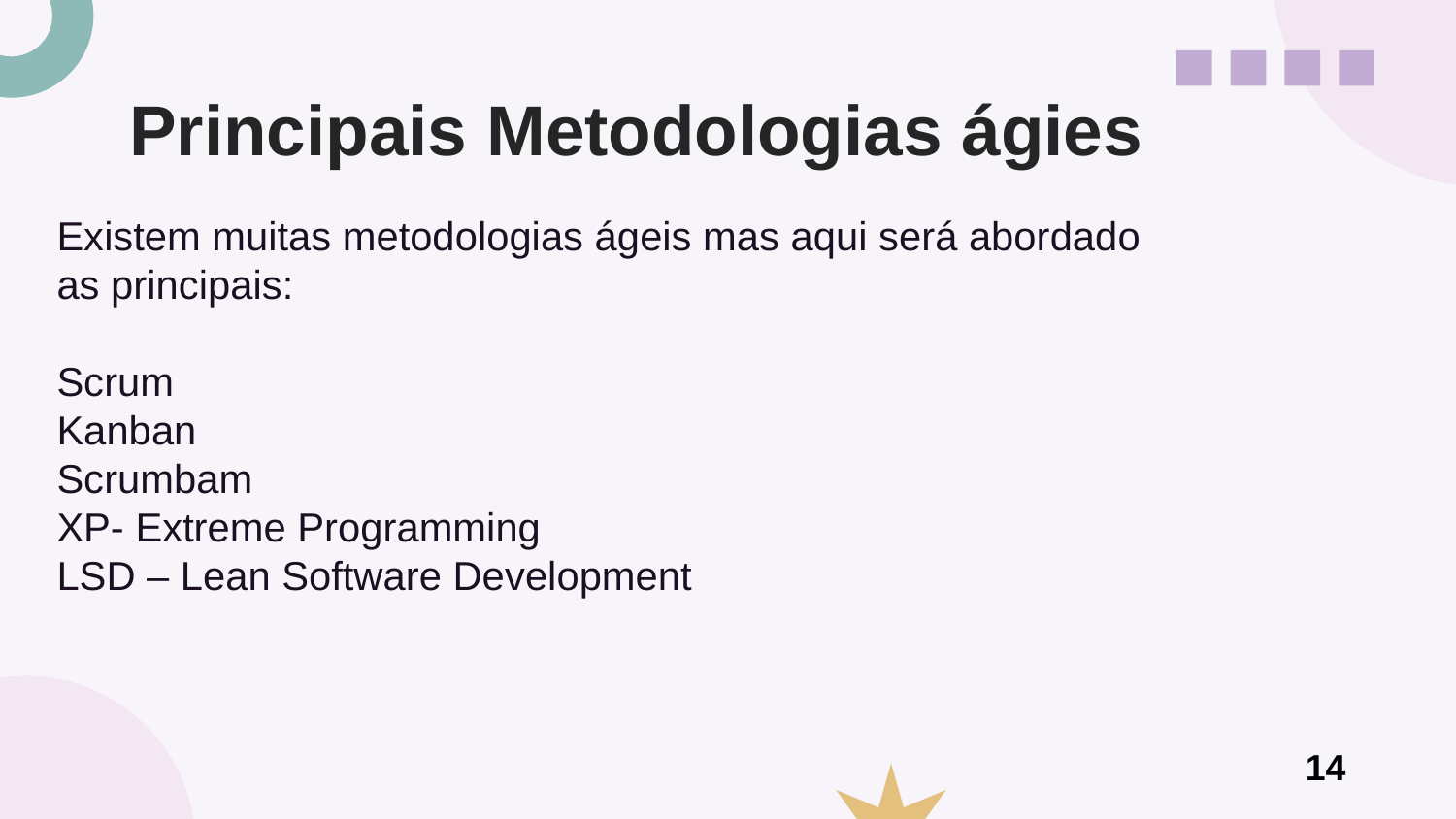

# Principais Metodologias ágies
Existem muitas metodologias ágeis mas aqui será abordado as principais:
Scrum
Kanban
Scrumbam
XP- Extreme Programming
LSD – Lean Software Development

14